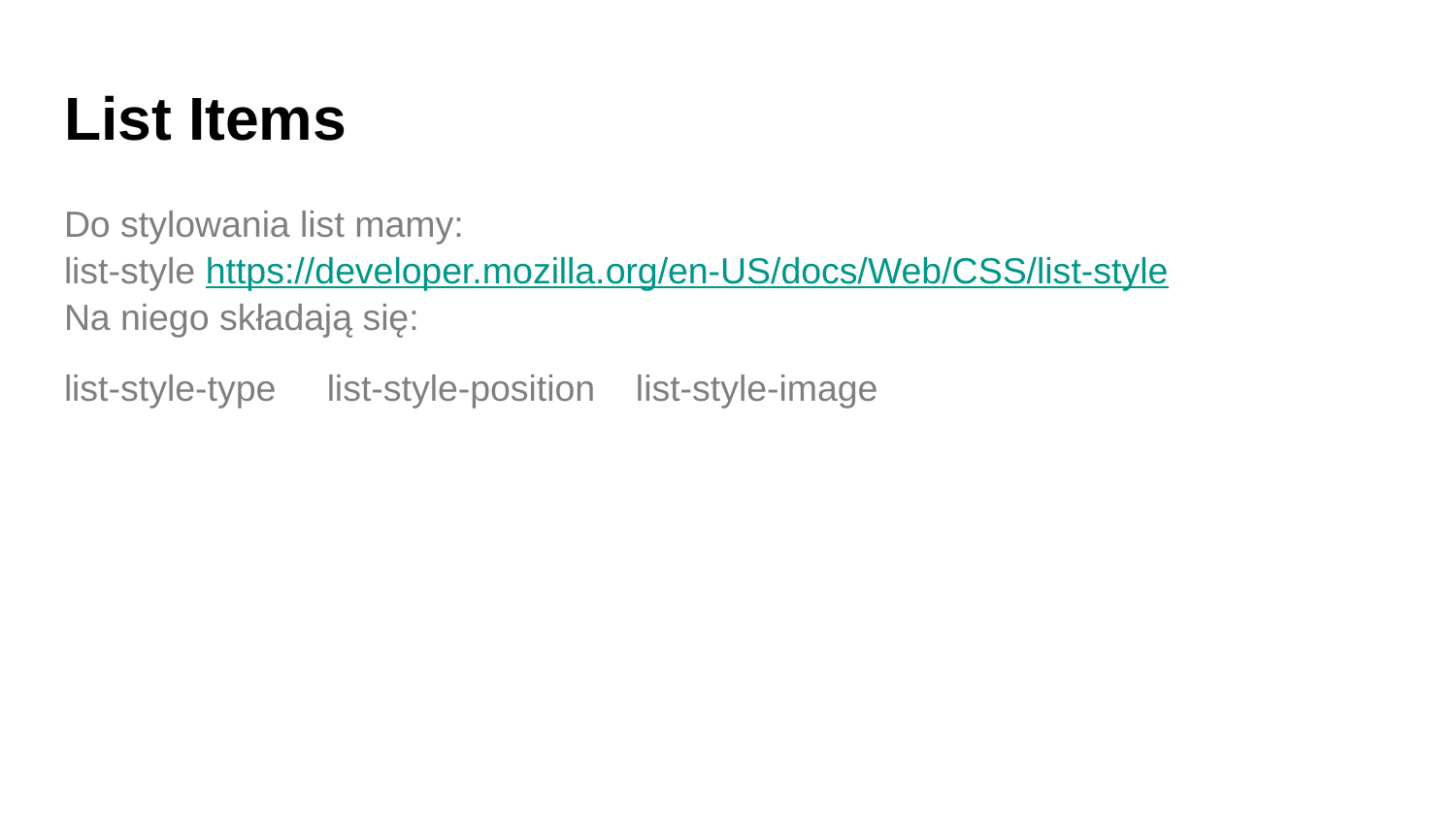

# List Items
Do stylowania list mamy:
list-style https://developer.mozilla.org/en-US/docs/Web/CSS/list-style
Na niego składają się:
list-style-type     list-style-position    list-style-image